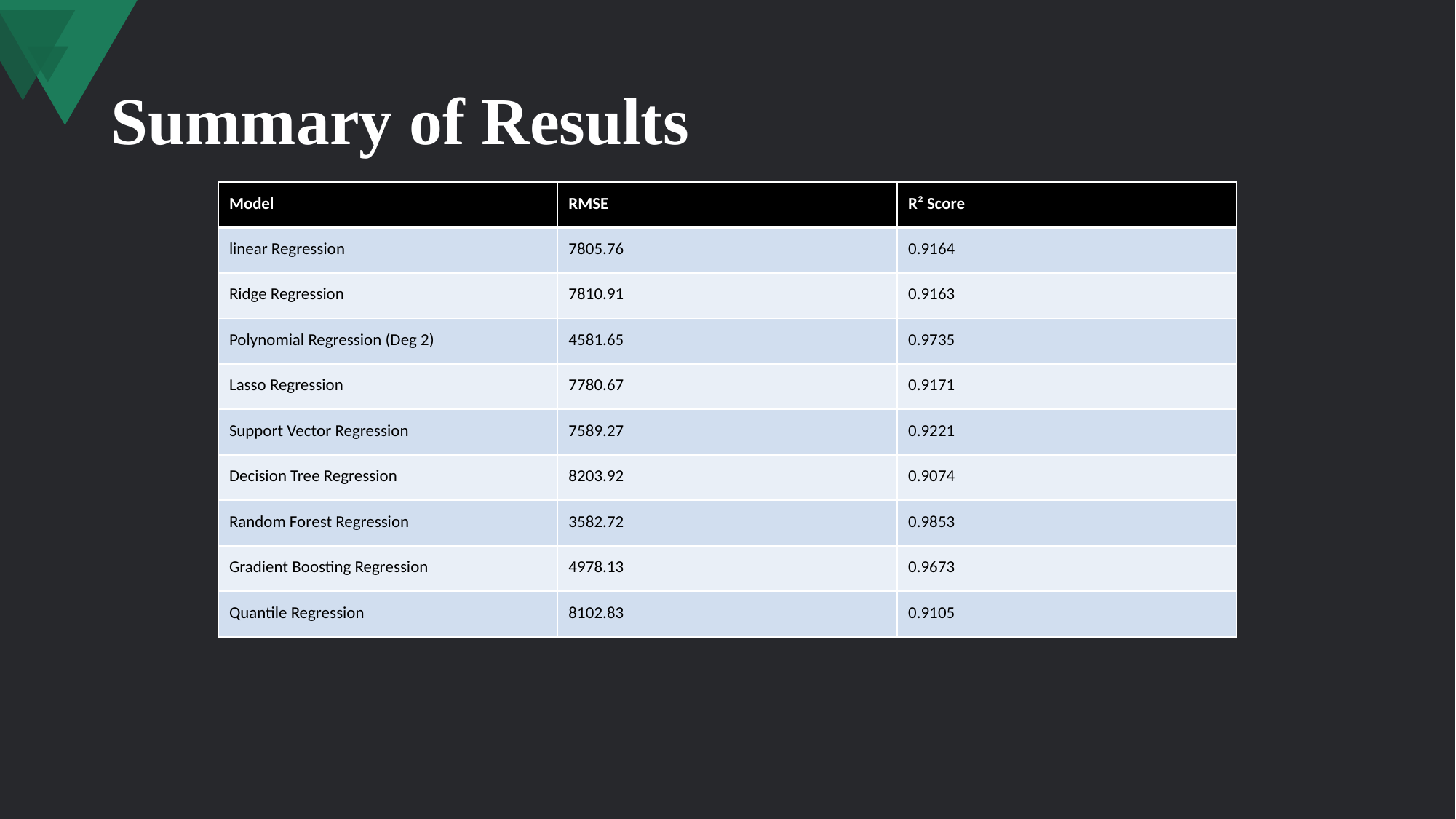

# Summary of Results
| Model | RMSE | R² Score |
| --- | --- | --- |
| linear Regression | 7805.76 | 0.9164 |
| Ridge Regression | 7810.91 | 0.9163 |
| Polynomial Regression (Deg 2) | 4581.65 | 0.9735 |
| Lasso Regression | 7780.67 | 0.9171 |
| Support Vector Regression | 7589.27 | 0.9221 |
| Decision Tree Regression | 8203.92 | 0.9074 |
| Random Forest Regression | 3582.72 | 0.9853 |
| Gradient Boosting Regression | 4978.13 | 0.9673 |
| Quantile Regression | 8102.83 | 0.9105 |